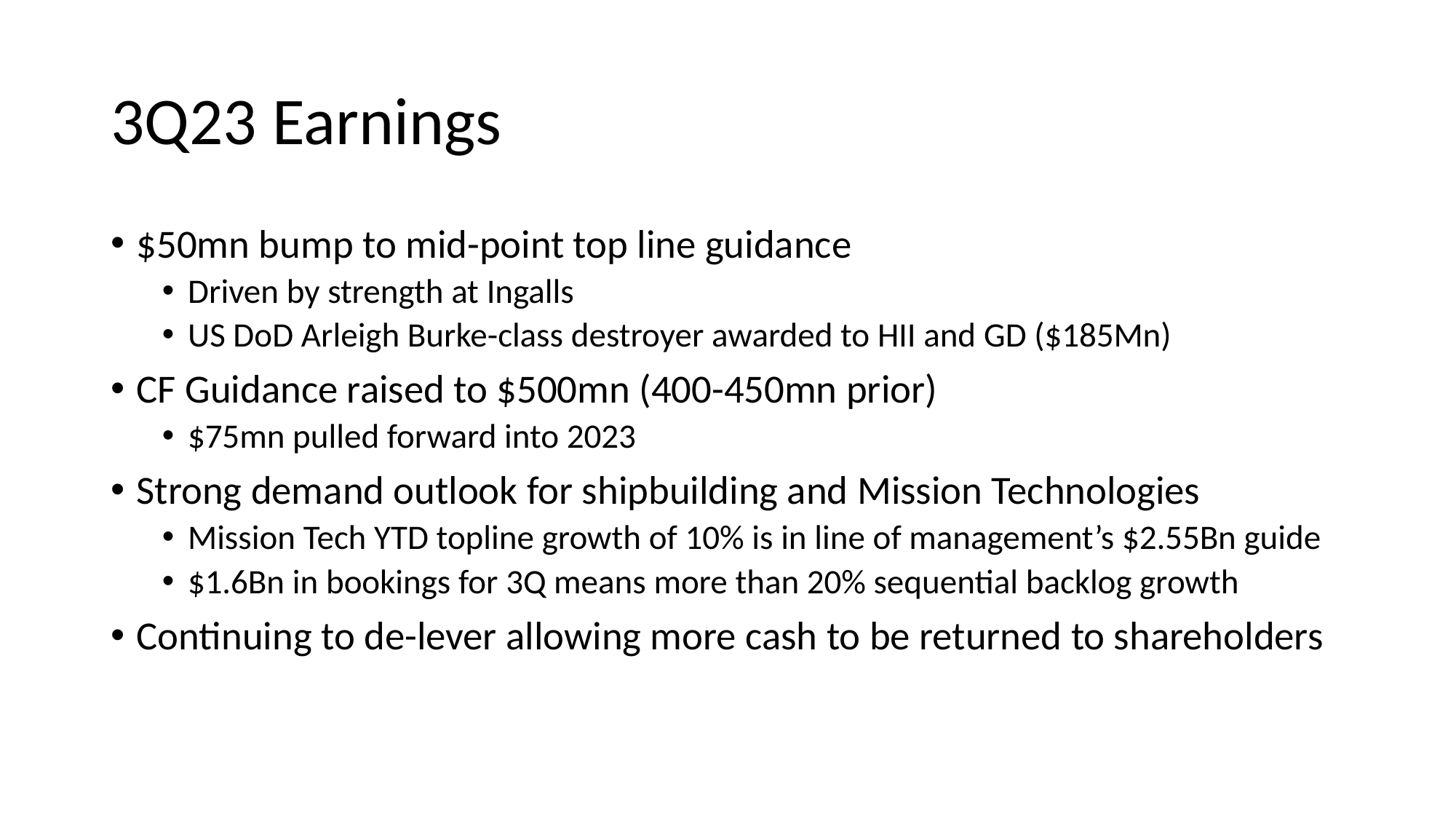

# 3Q23 Earnings
$50mn bump to mid-point top line guidance
Driven by strength at Ingalls
US DoD Arleigh Burke-class destroyer awarded to HII and GD ($185Mn)
CF Guidance raised to $500mn (400-450mn prior)
$75mn pulled forward into 2023
Strong demand outlook for shipbuilding and Mission Technologies
Mission Tech YTD topline growth of 10% is in line of management’s $2.55Bn guide
$1.6Bn in bookings for 3Q means more than 20% sequential backlog growth
Continuing to de-lever allowing more cash to be returned to shareholders